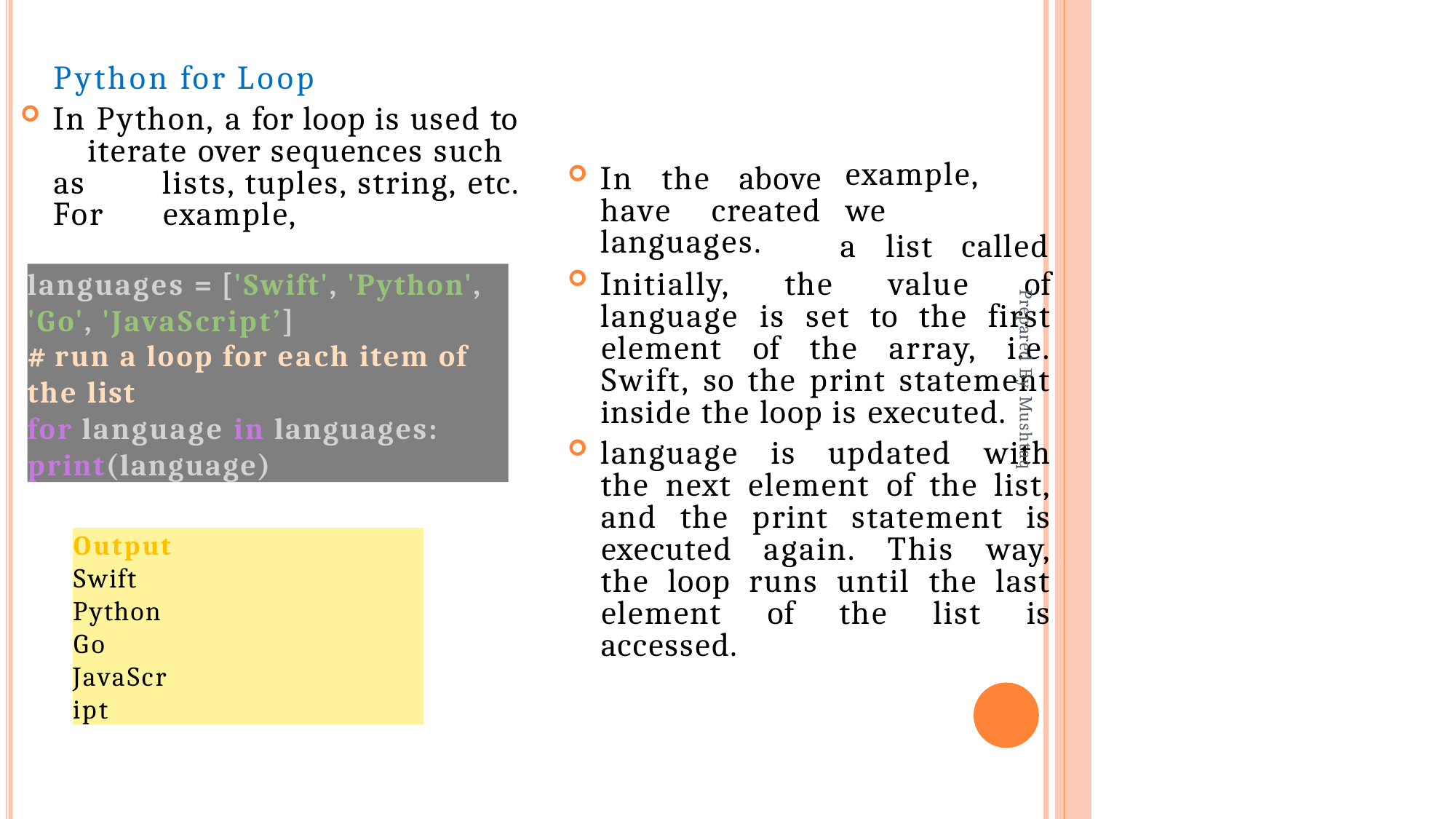

# Python for Loop
In Python, a for loop is used to 	iterate over sequences such as 	lists, tuples, string, etc. For 	example,
In  the  above have  created languages.
example,	we
a	list	called
Initially,    the    value    of language  is  set  to  the  first element  of  the  array,  i.e. Swift, so the print statement inside the loop is executed.
language  is  updated  with the next element of the list, and  the  print  statement  is executed  again.  This  way, the  loop  runs  until  the  last element   of   the   list   is accessed.
languages = ['Swift', 'Python', 'Go', 'JavaScript’]
# run a loop for each item of
the list
for language in languages: print(language)
Prepared By Mushtaq
Output Swift Python Go
JavaScript